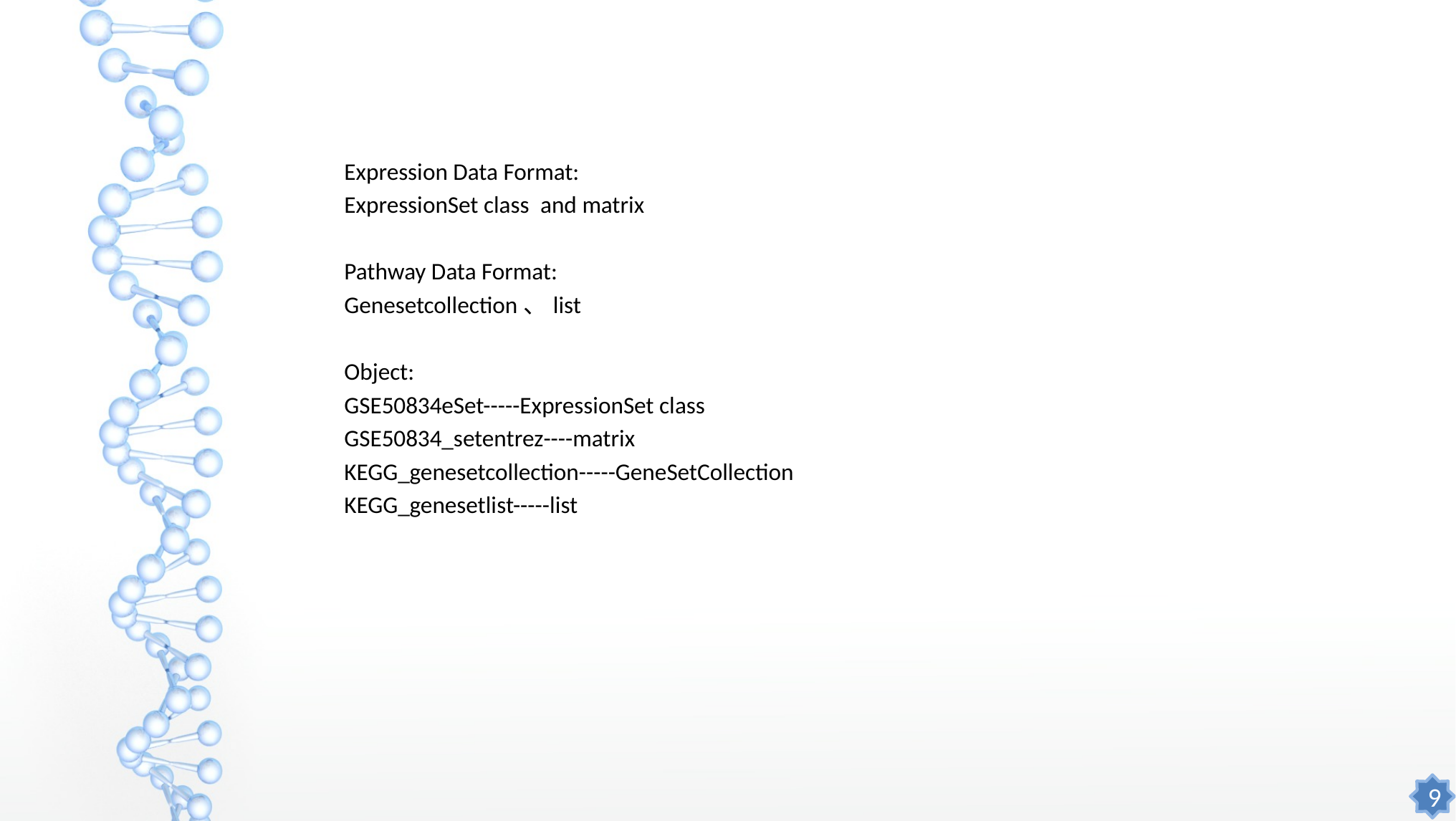

Expression Data Format:
ExpressionSet class  and matrix

Pathway Data Format:
Genesetcollection、list

Object:
GSE50834eSet-----ExpressionSet class
GSE50834_setentrez----matrix
KEGG_genesetcollection-----GeneSetCollection
KEGG_genesetlist-----list

9